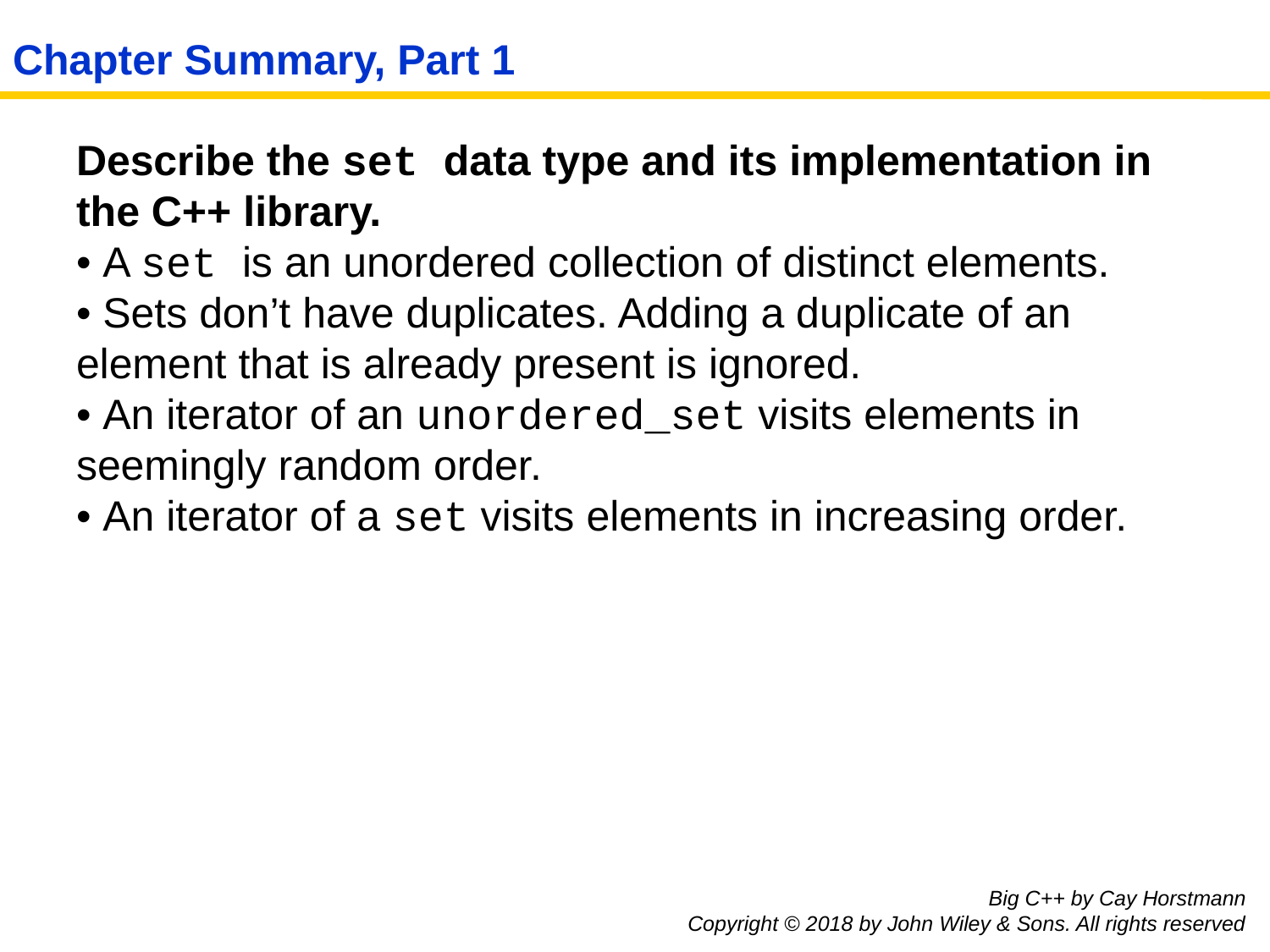

# Chapter Summary, Part 1
Describe the set data type and its implementation in the C++ library.
• A set is an unordered collection of distinct elements.
• Sets don’t have duplicates. Adding a duplicate of an element that is already present is ignored.
• An iterator of an unordered_set visits elements in seemingly random order.
• An iterator of a set visits elements in increasing order.

Big C++ by Cay Horstmann
Copyright © 2018 by John Wiley & Sons. All rights reserved